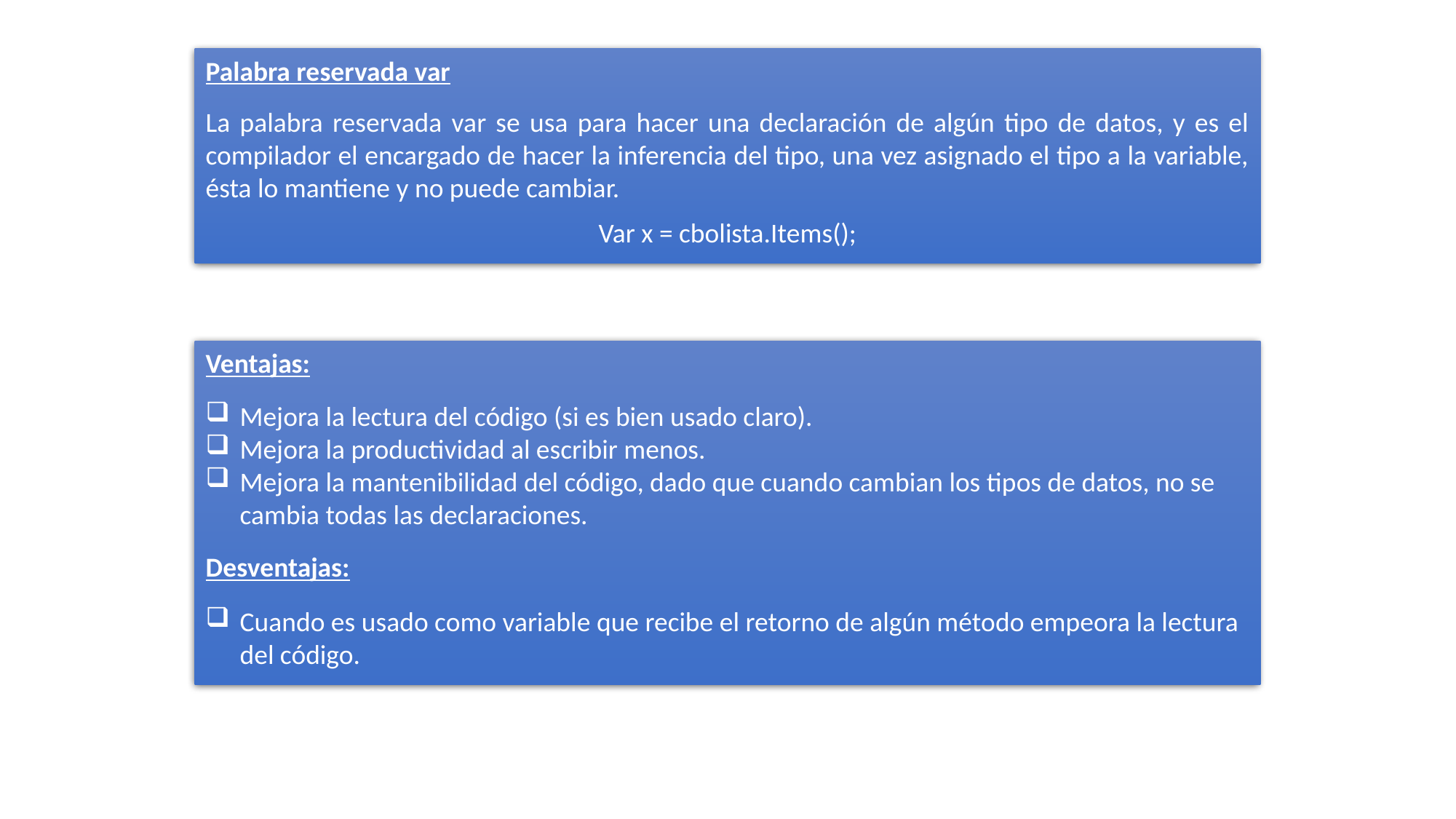

Palabra reservada var

La palabra reservada var se usa para hacer una declaración de algún tipo de datos, y es el compilador el encargado de hacer la inferencia del tipo, una vez asignado el tipo a la variable, ésta lo mantiene y no puede cambiar.

Var x = cbolista.Items();

Ventajas:

Mejora la lectura del código (si es bien usado claro).
Mejora la productividad al escribir menos.
Mejora la mantenibilidad del código, dado que cuando cambian los tipos de datos, no se cambia todas las declaraciones.

Desventajas:

Cuando es usado como variable que recibe el retorno de algún método empeora la lectura del código.